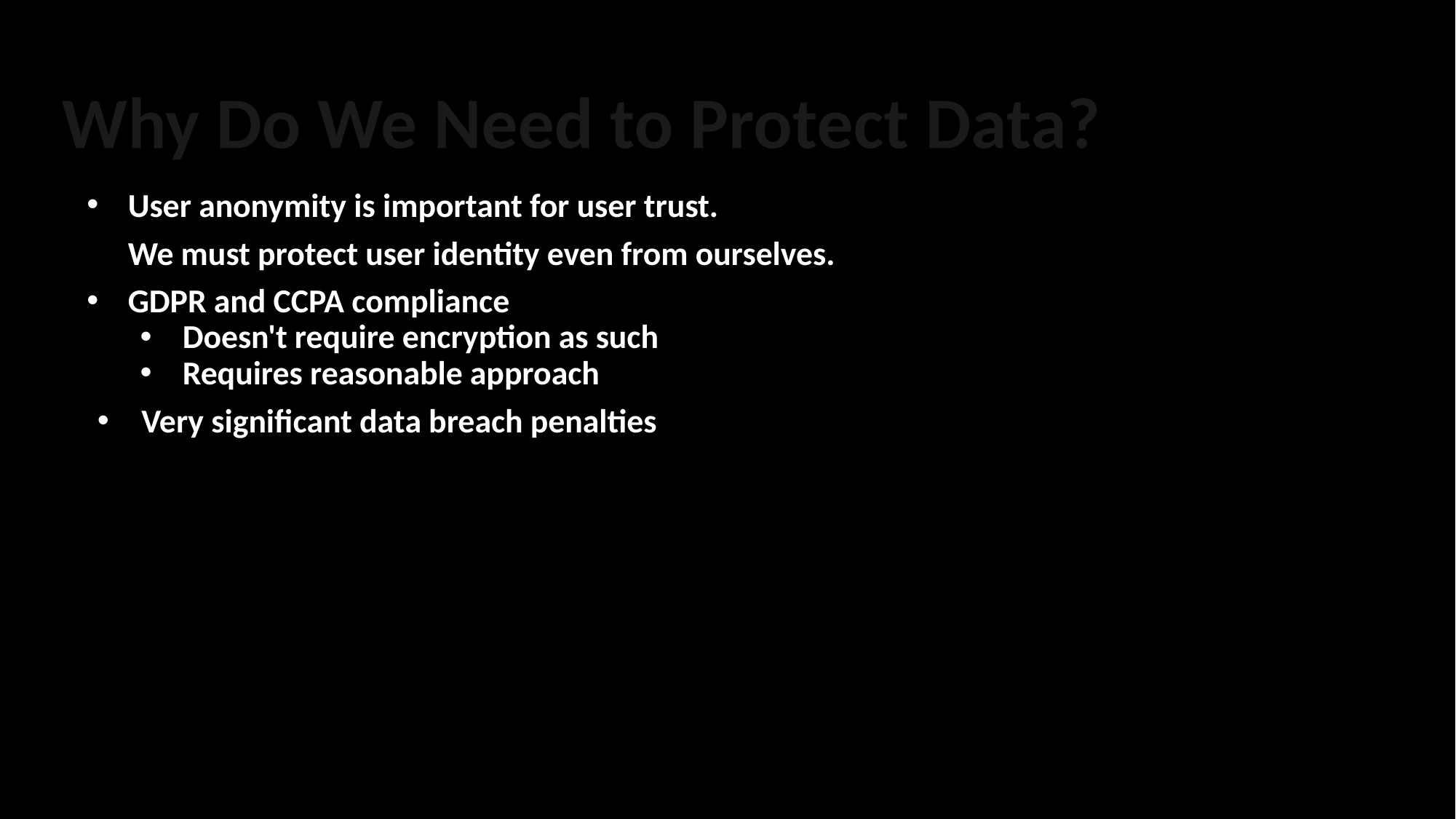

# Why Do We Need to Protect Data?
User anonymity is important for user trust.
We must protect user identity even from ourselves.
GDPR and CCPA compliance
Doesn't require encryption as such
Requires reasonable approach
Very significant data breach penalties